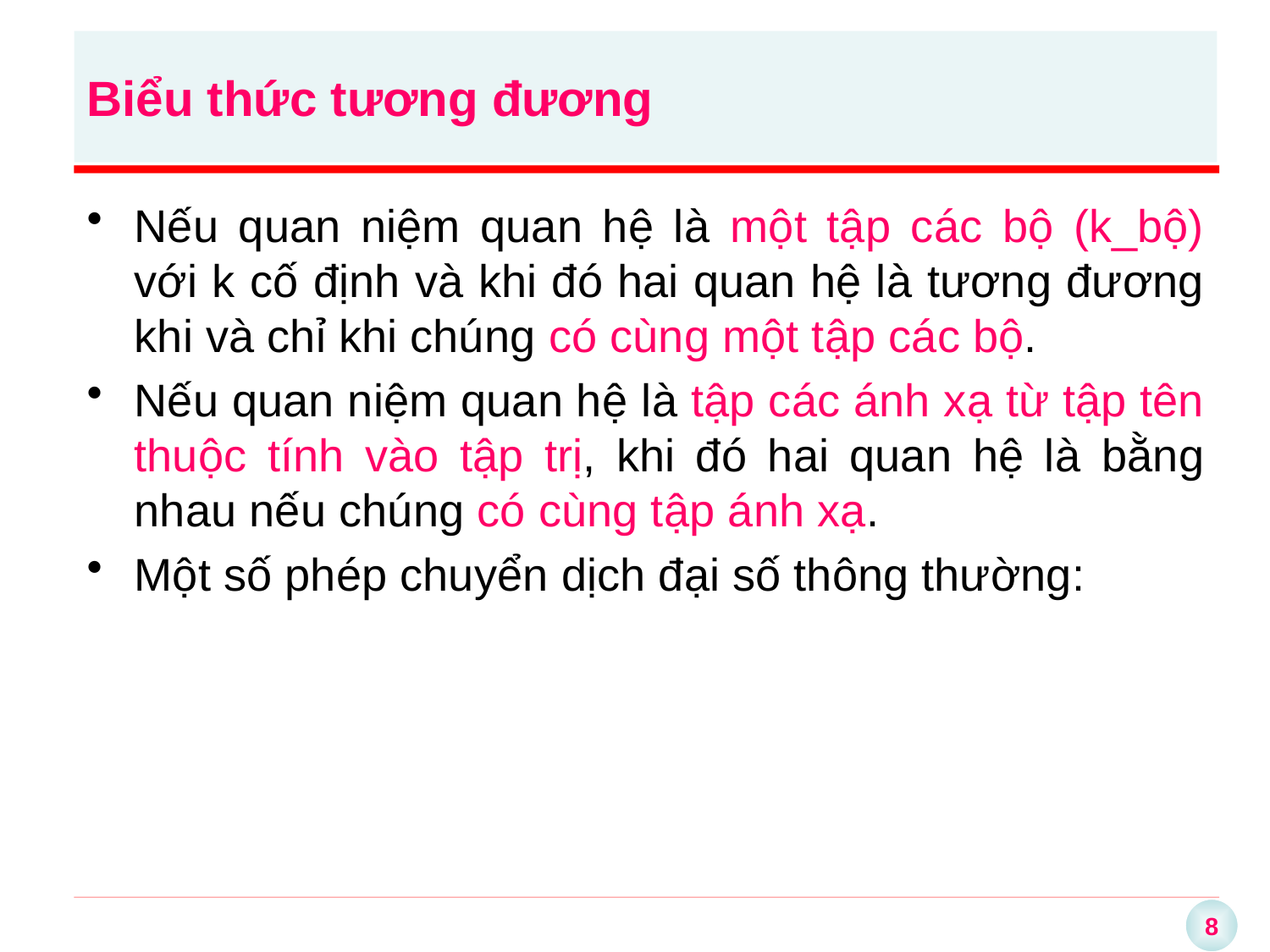

# Biểu thức tương đương
Nếu quan niệm quan hệ là một tập các bộ (k_bộ) với k cố định và khi đó hai quan hệ là tương đương khi và chỉ khi chúng có cùng một tập các bộ.
Nếu quan niệm quan hệ là tập các ánh xạ từ tập tên thuộc tính vào tập trị, khi đó hai quan hệ là bằng nhau nếu chúng có cùng tập ánh xạ.
Một số phép chuyển dịch đại số thông thường: